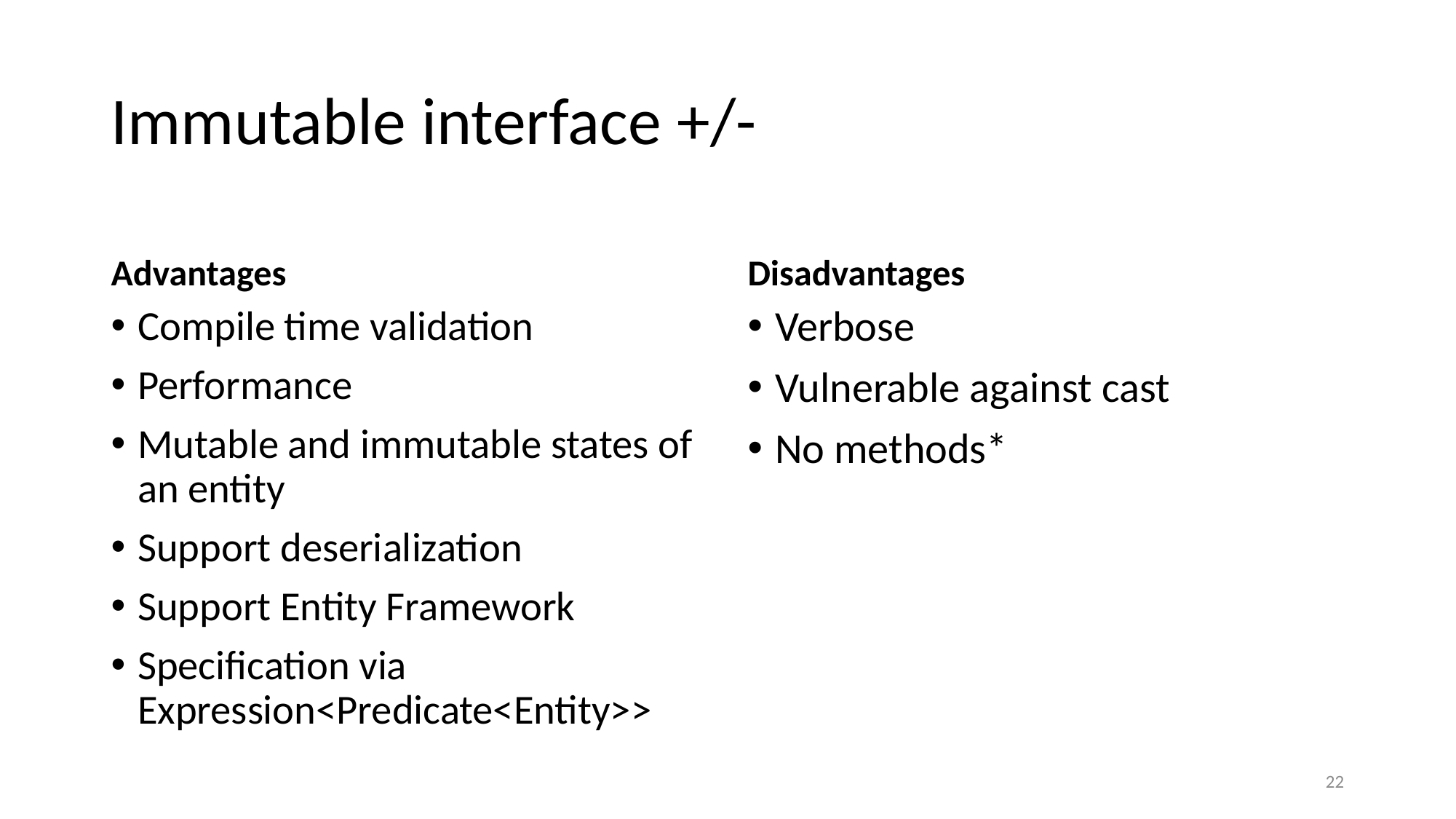

# Immutable interface +/-
Advantages
Disadvantages
Compile time validation
Performance
Mutable and immutable states of an entity
Support deserialization
Support Entity Framework
Specification via Expression<Predicate<Entity>>
Verbose
Vulnerable against cast
No methods*
22